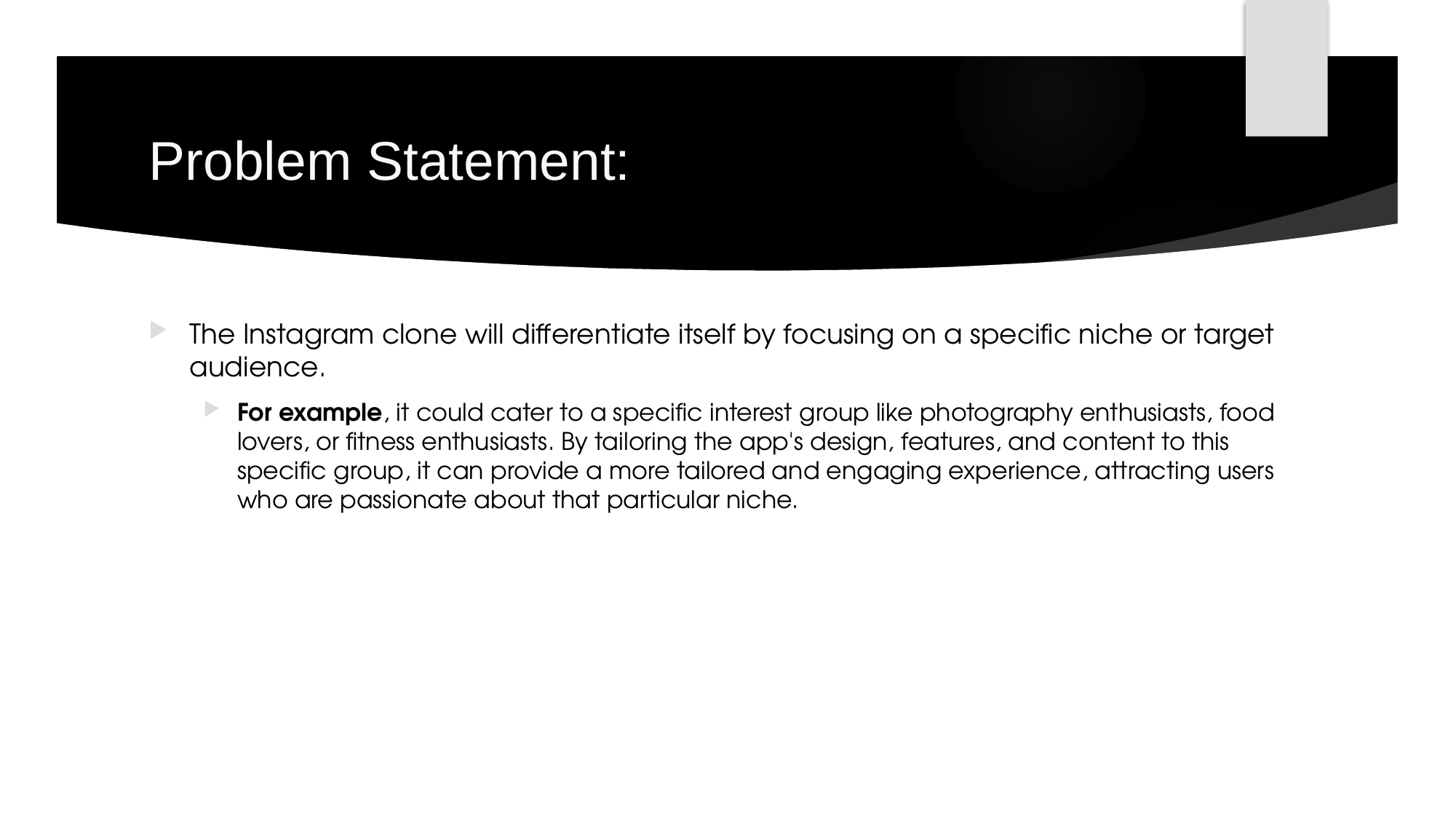

# Problem Statement:
The Instagram clone will differentiate itself by focusing on a specific niche or target audience.
For example, it could cater to a specific interest group like photography enthusiasts, food lovers, or fitness enthusiasts. By tailoring the app's design, features, and content to this specific group, it can provide a more tailored and engaging experience, attracting users who are passionate about that particular niche.